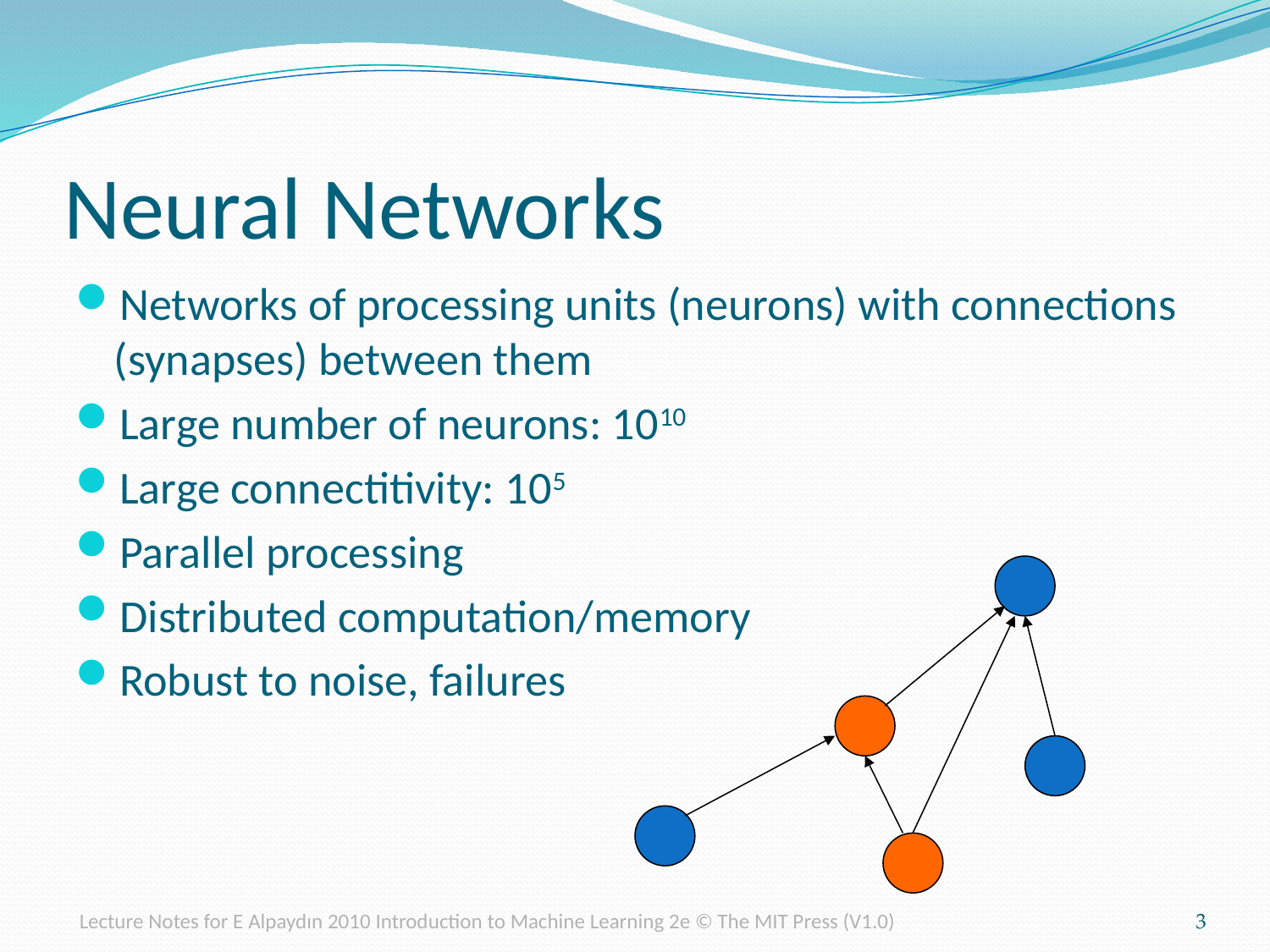

# Neural Networks
Networks of processing units (neurons) with connections (synapses) between them
Large number of neurons: 1010
Large connectitivity: 105
Parallel processing
Distributed computation/memory
Robust to noise, failures

Lecture Notes for E Alpaydın 2010 Introduction to Machine Learning 2e © The MIT Press (V1.0)
3